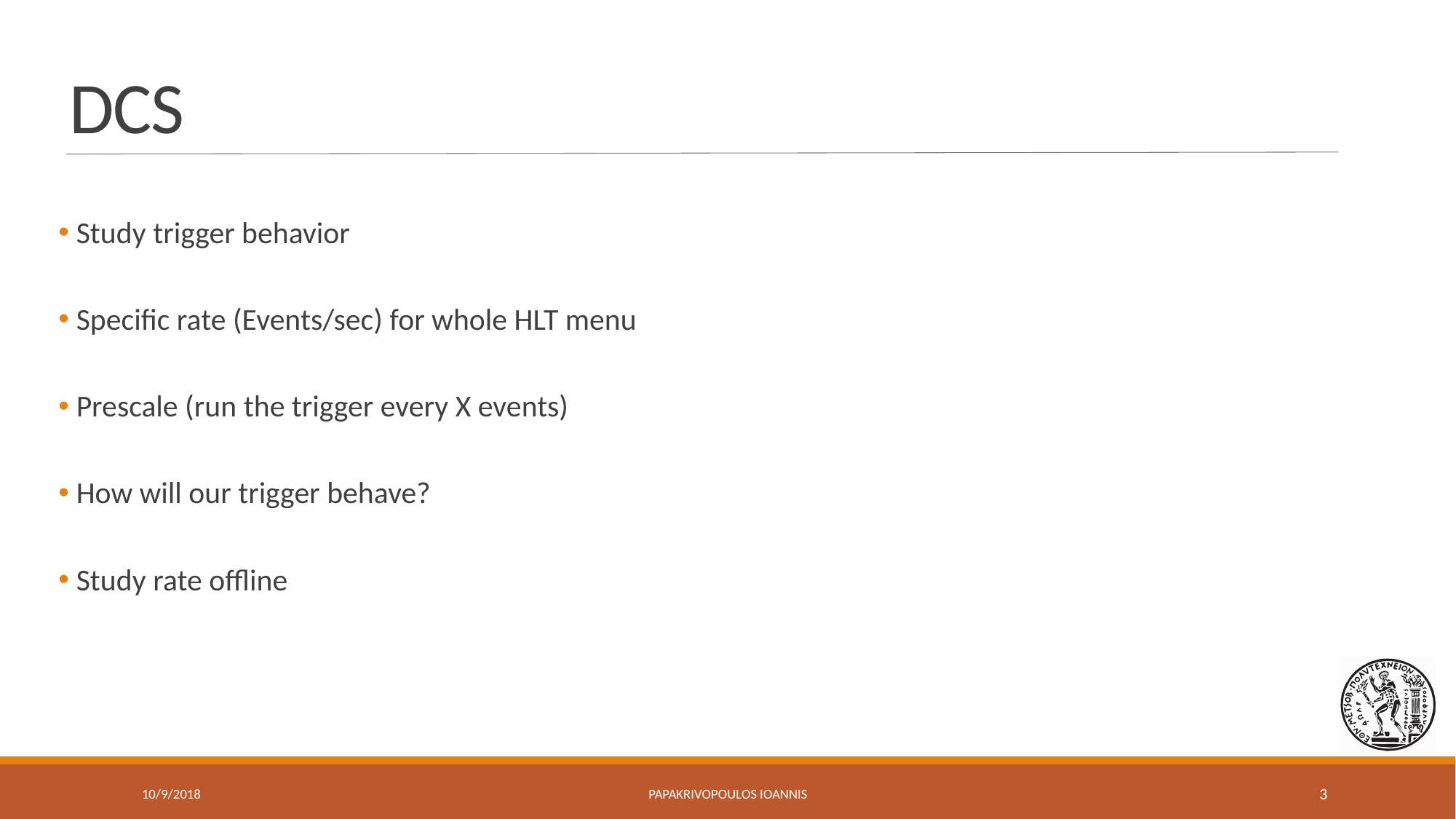

# DCS

 Study trigger behavior
 Specific rate (Events/sec) for whole HLT menu
 Prescale (run the trigger every X events)
 How will our trigger behave?
 Study rate offline

10/9/2018
Papakrivopoulos Ioannis
3